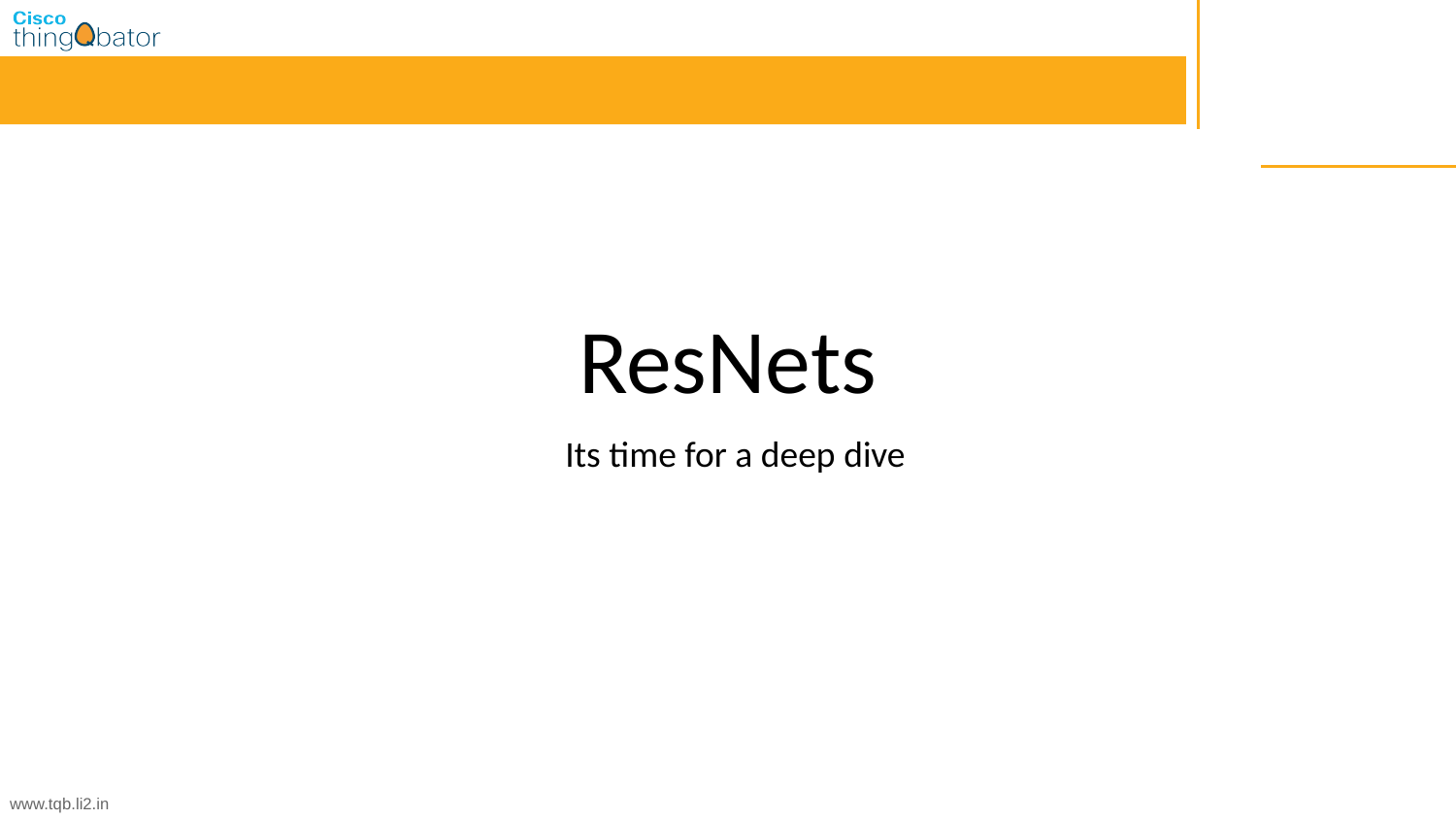

# ResNets
Its time for a deep dive